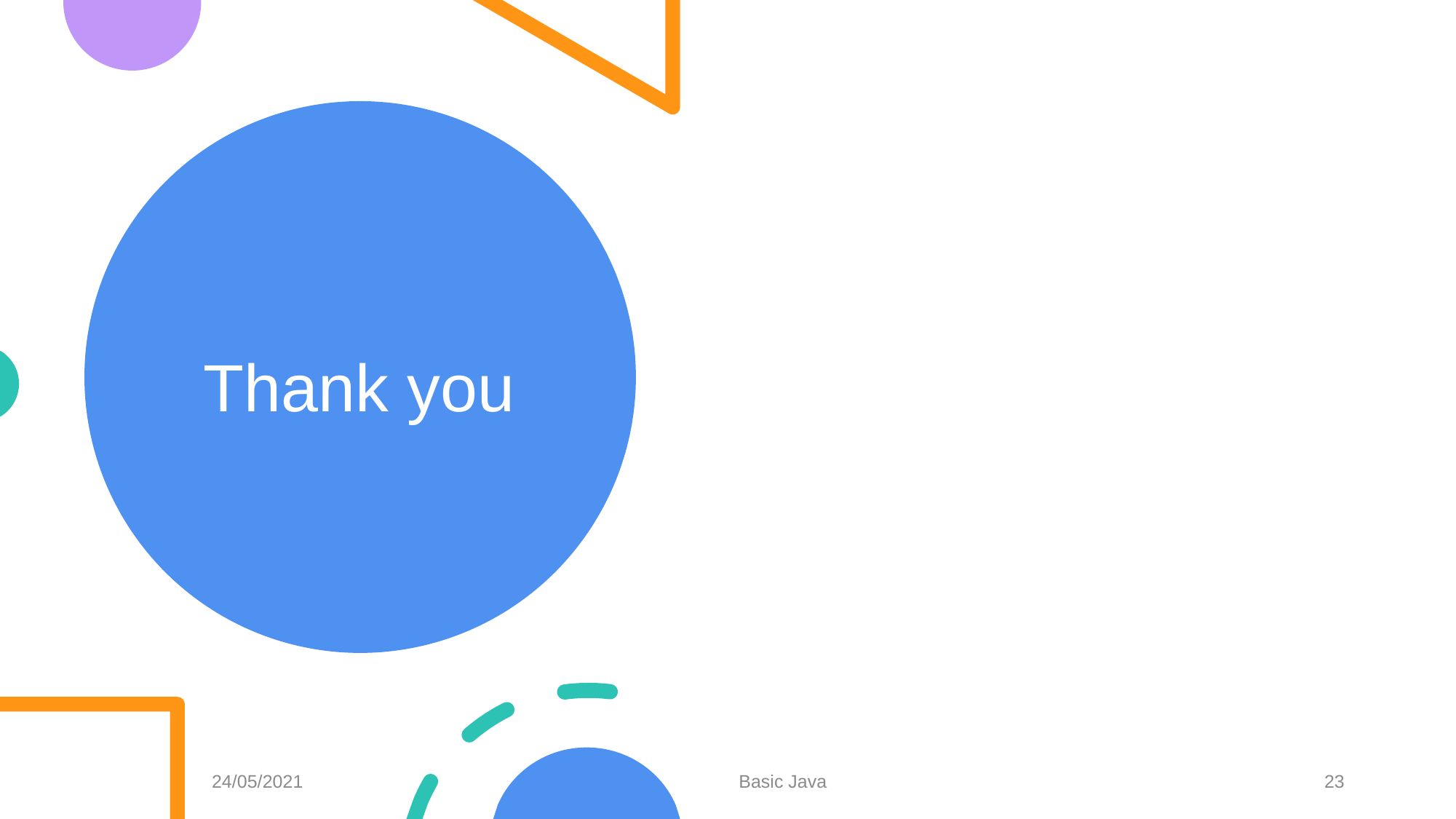

# Thank you
24/05/2021
Basic Java
23